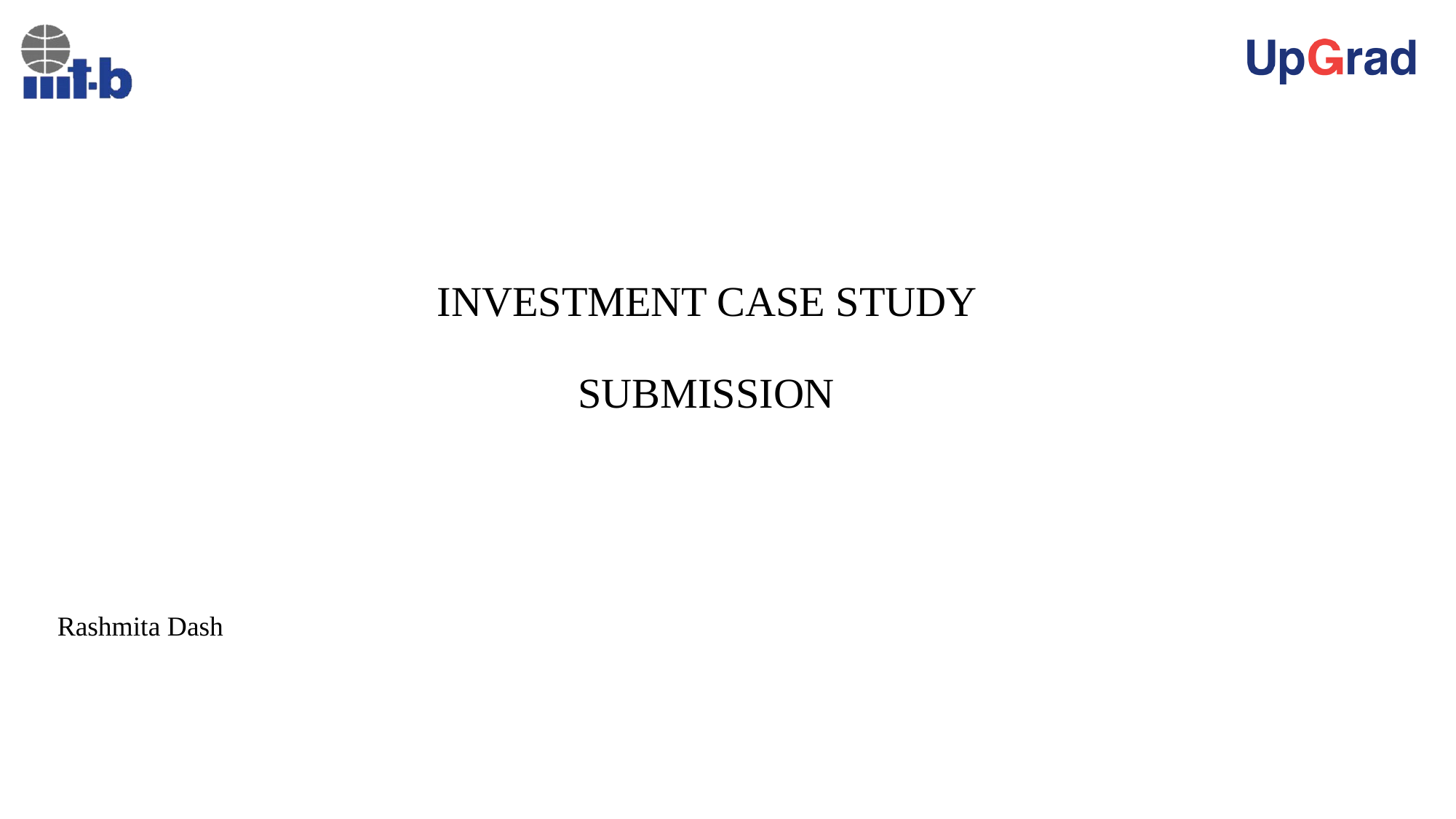

# INVESTMENT CASE STUDY SUBMISSION

Rashmita Dash